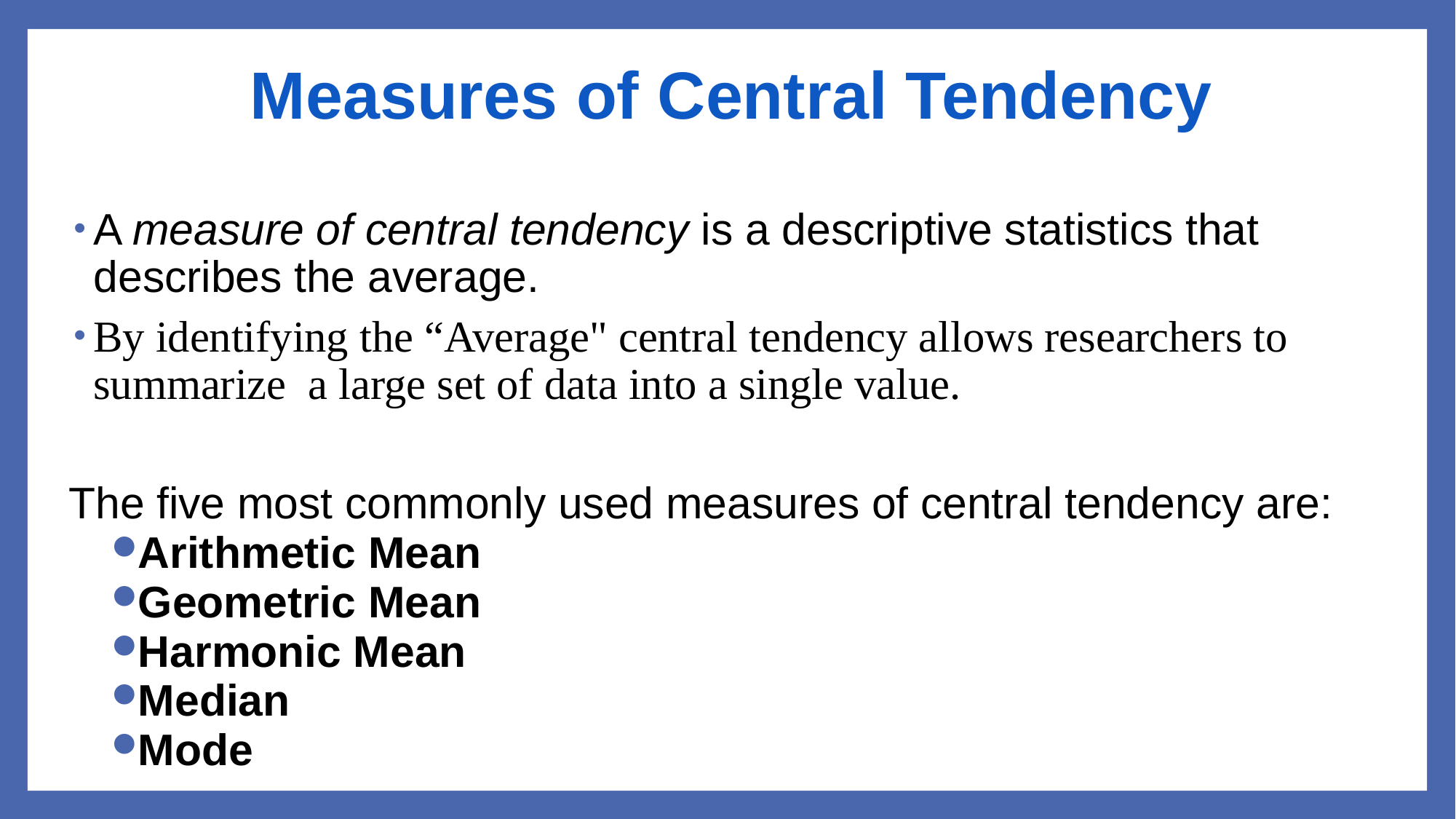

# Measures of Central Tendency
A measure of central tendency is a descriptive statistics that describes the average.
By identifying the “Average" central tendency allows researchers to summarize  a large set of data into a single value.

The five most commonly used measures of central tendency are:
Arithmetic Mean
Geometric Mean
Harmonic Mean
Median
Mode